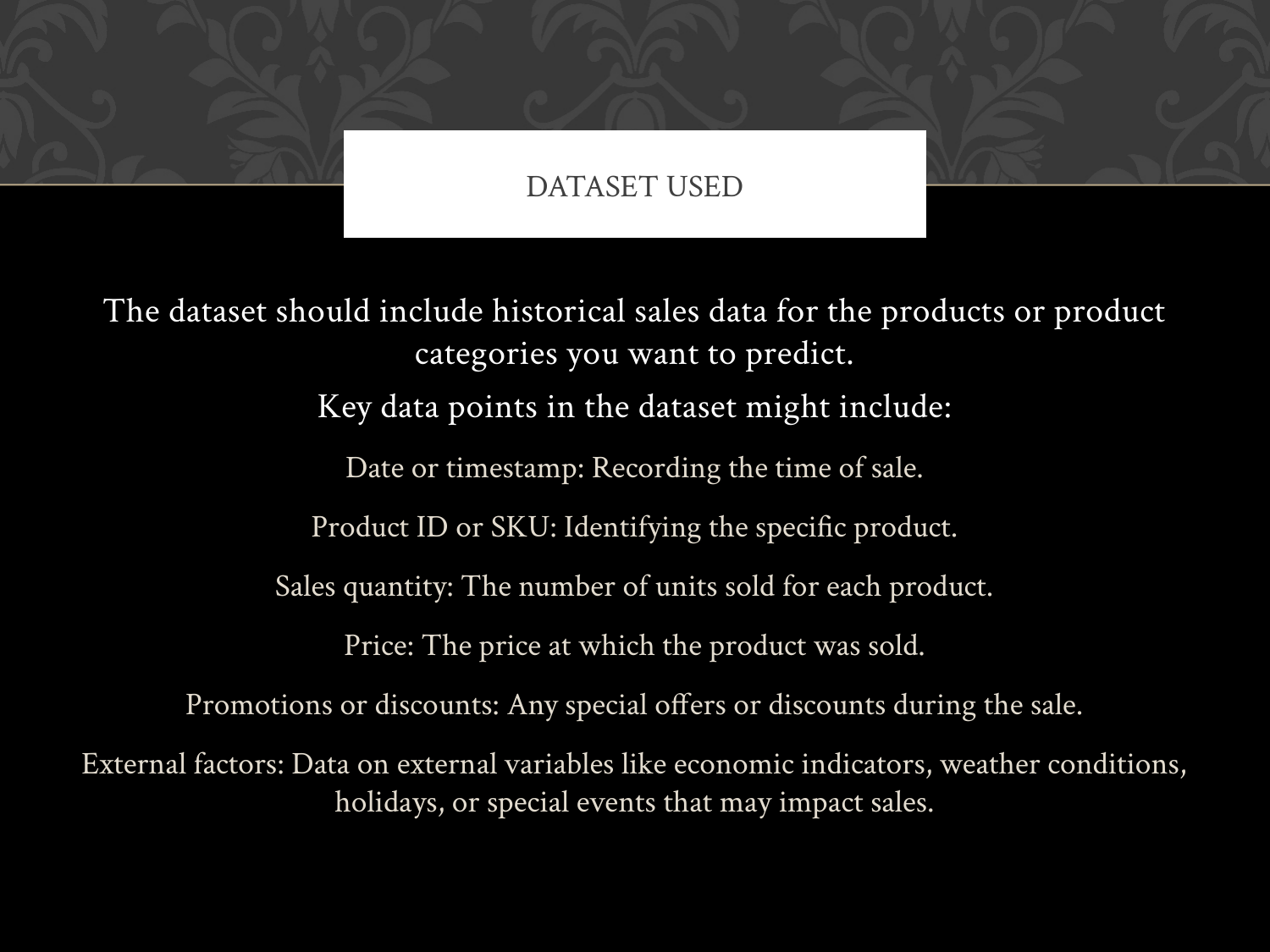

# Dataset Used
The dataset should include historical sales data for the products or product categories you want to predict.
Key data points in the dataset might include:
Date or timestamp: Recording the time of sale.
Product ID or SKU: Identifying the specific product.
Sales quantity: The number of units sold for each product.
Price: The price at which the product was sold.
Promotions or discounts: Any special offers or discounts during the sale.
External factors: Data on external variables like economic indicators, weather conditions, holidays, or special events that may impact sales.